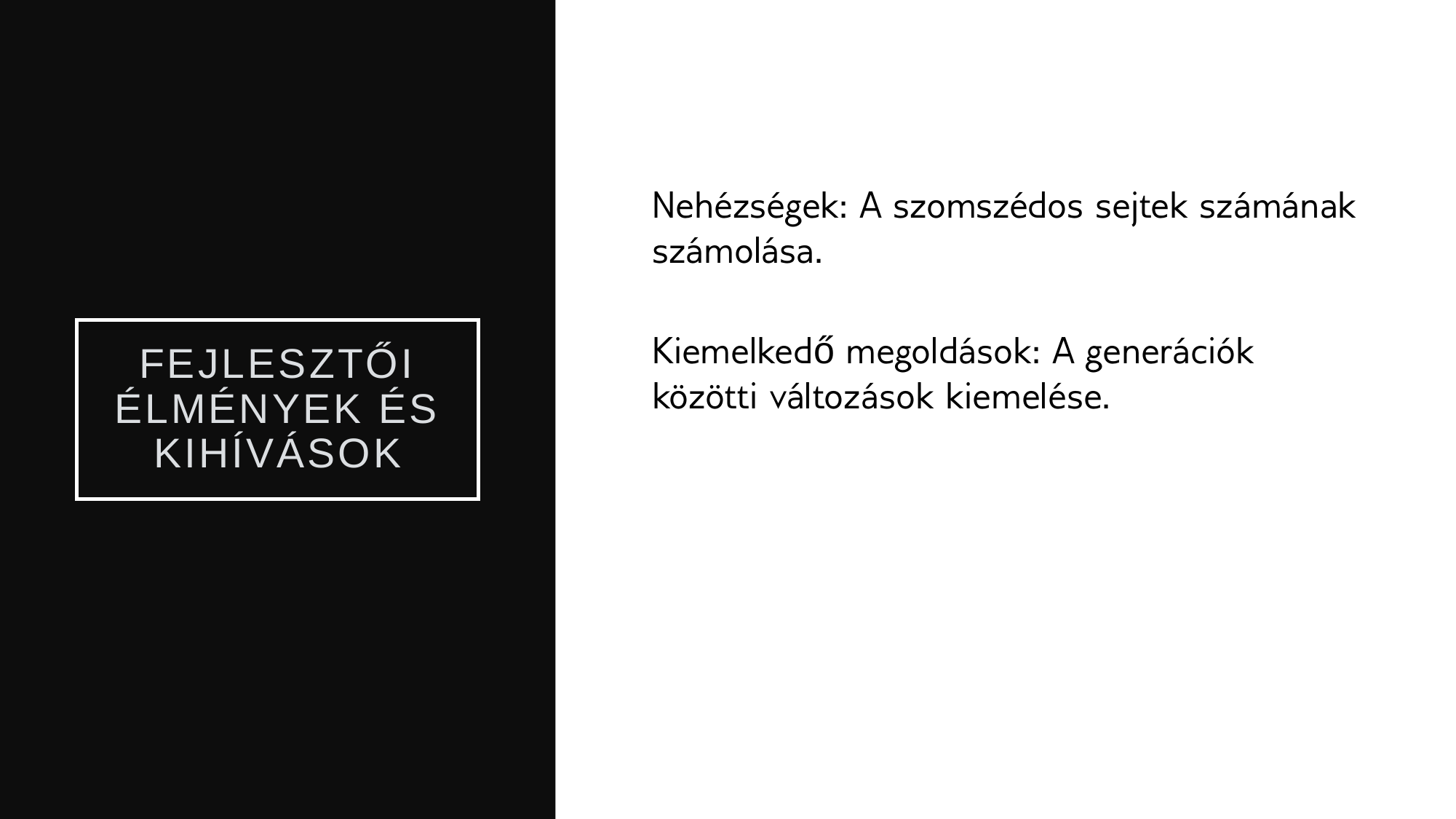

Nehézségek: A szomszédos sejtek számának számolása.
# Fejlesztői Élmények és Kihívások
Kiemelkedő megoldások: A generációk közötti változások kiemelése.